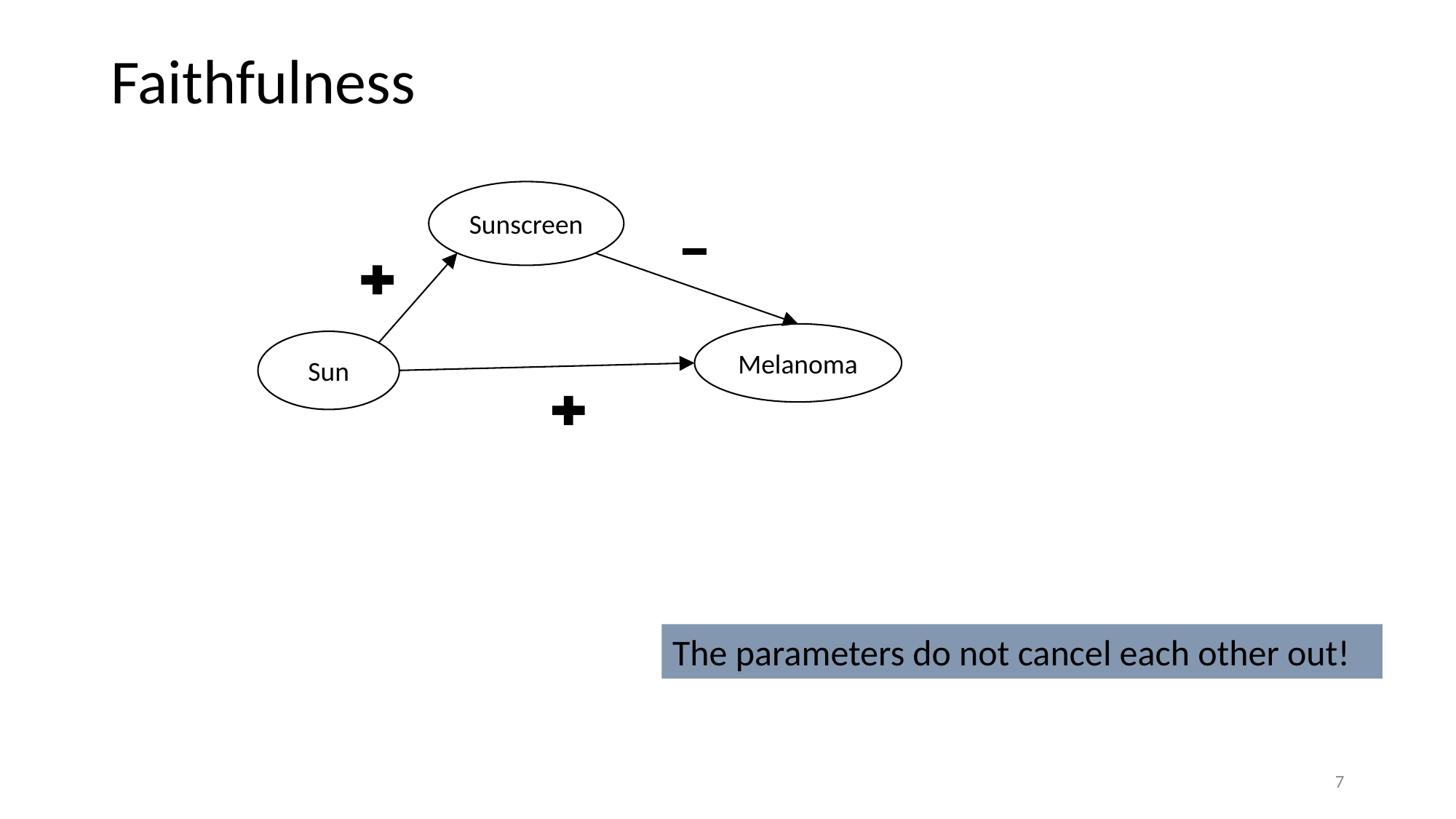

# Faithfulness
Sunscreen

Melanoma
Sun

The parameters do not cancel each other out!
7